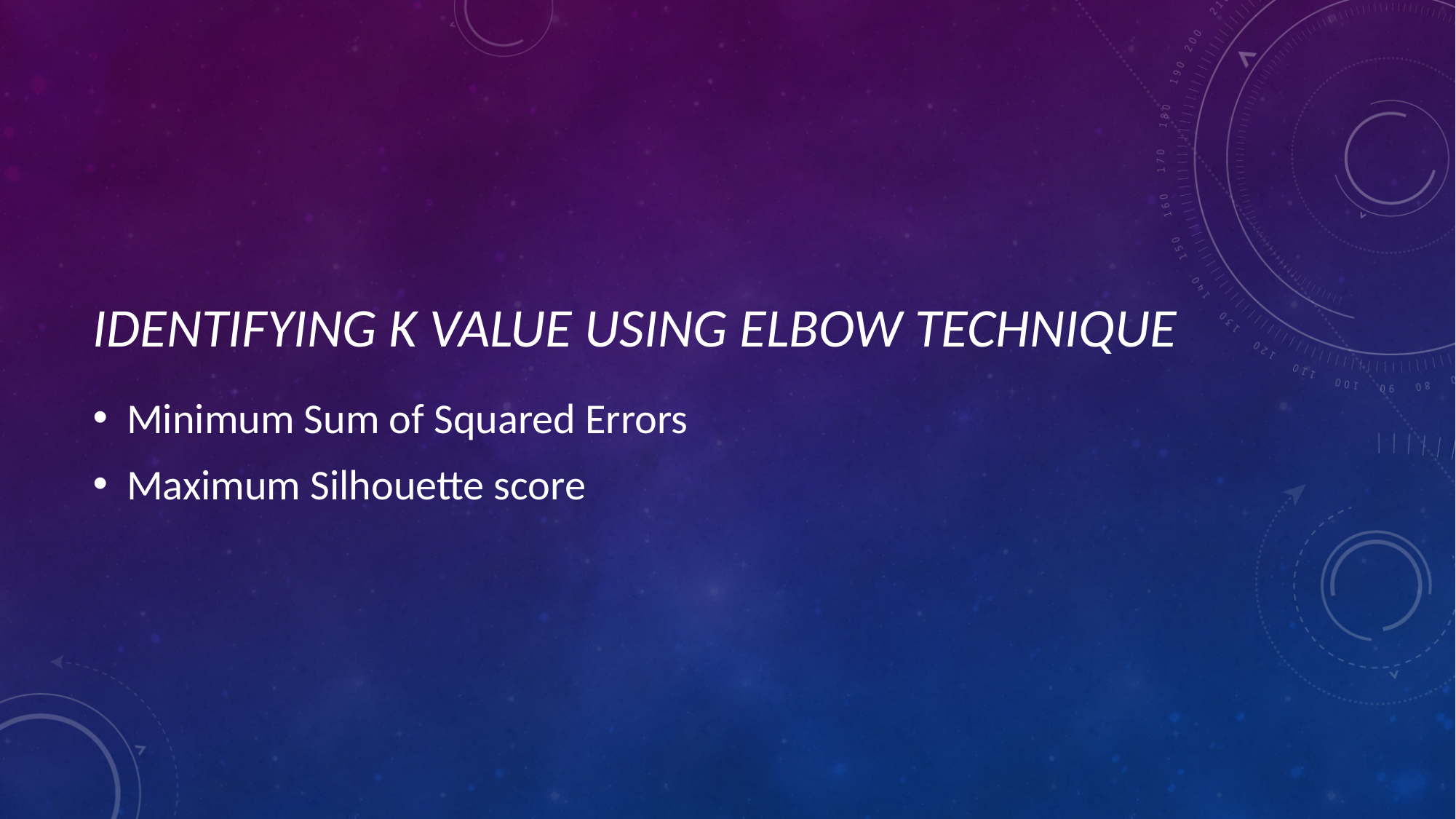

# Identifying K value using Elbow technique
Minimum Sum of Squared Errors
Maximum Silhouette score